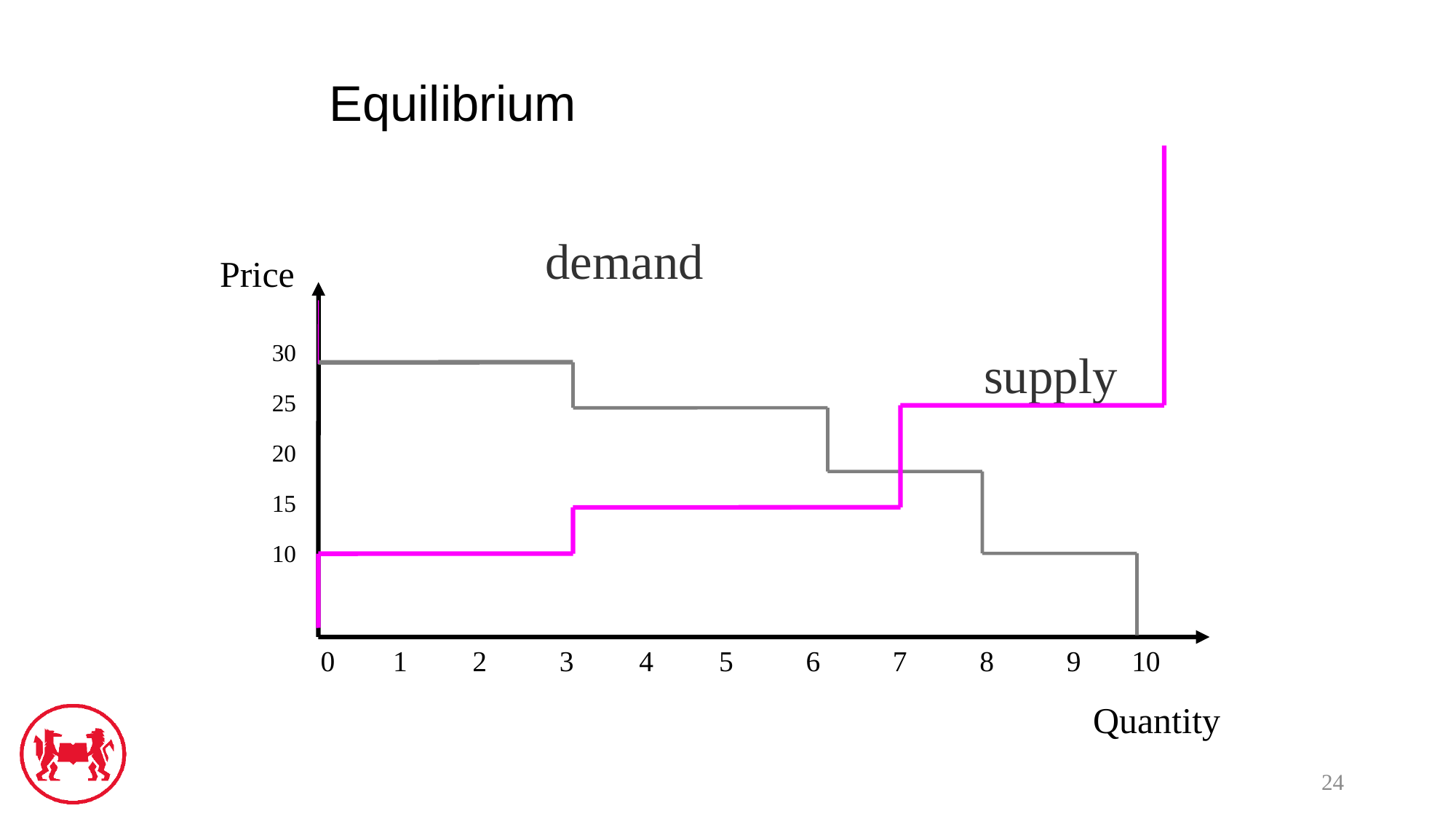

# Equilibrium

demand

Price

 30

25

20

15

10

supply

0        1         2          3         4         5          6          7          8          9       10
Quantity
24